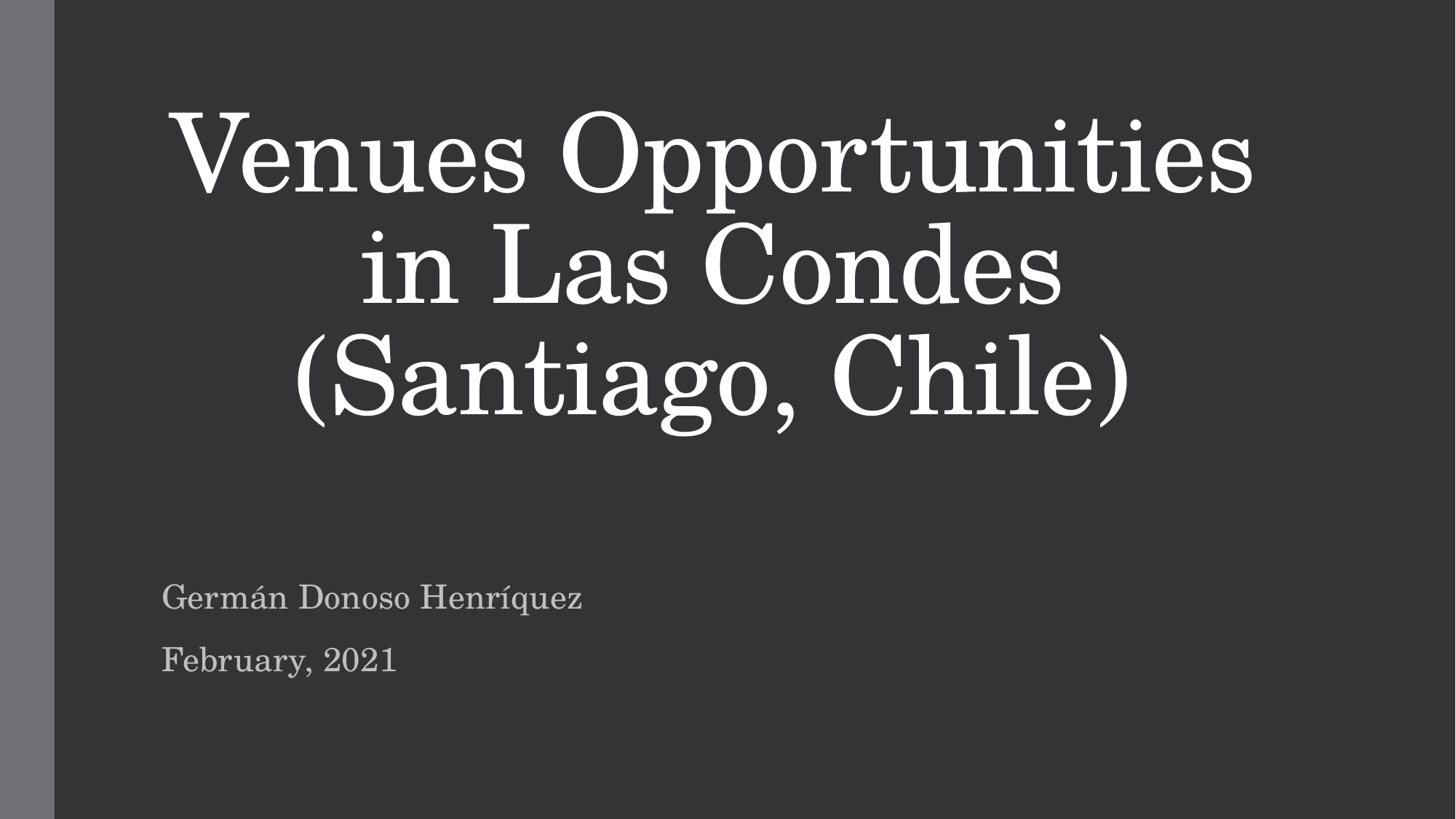

# Venues Opportunities in Las Condes (Santiago, Chile)
Germán Donoso Henríquez
February, 2021